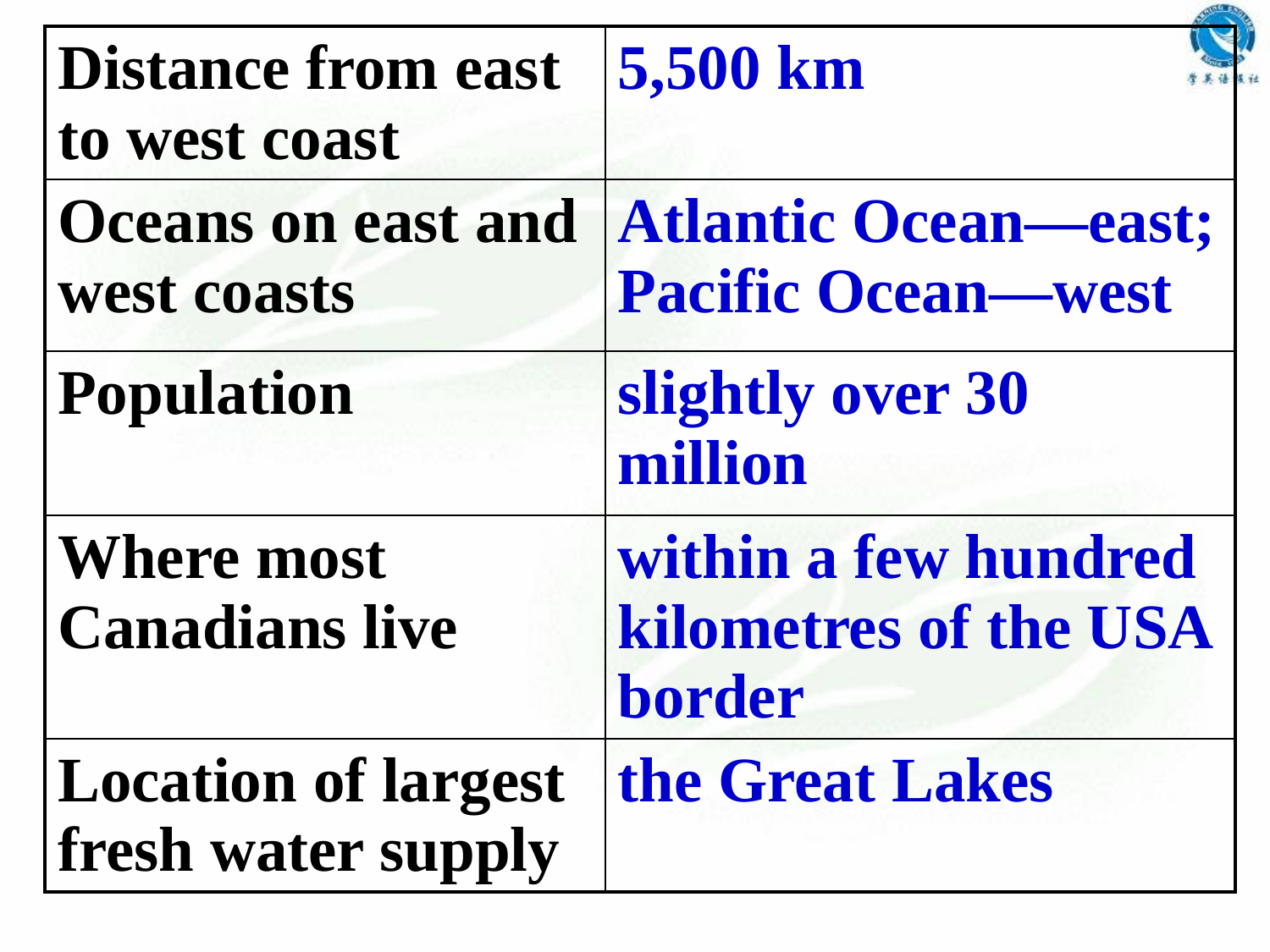

| Distance from east to west coast | 5,500 km |
| --- | --- |
| Oceans on east and west coasts | Atlantic Ocean—east; Pacific Ocean—west |
| Population | slightly over 30 million |
| Where most Canadians live | within a few hundred kilometres of the USA border |
| Location of largest fresh water supply | the Great Lakes |